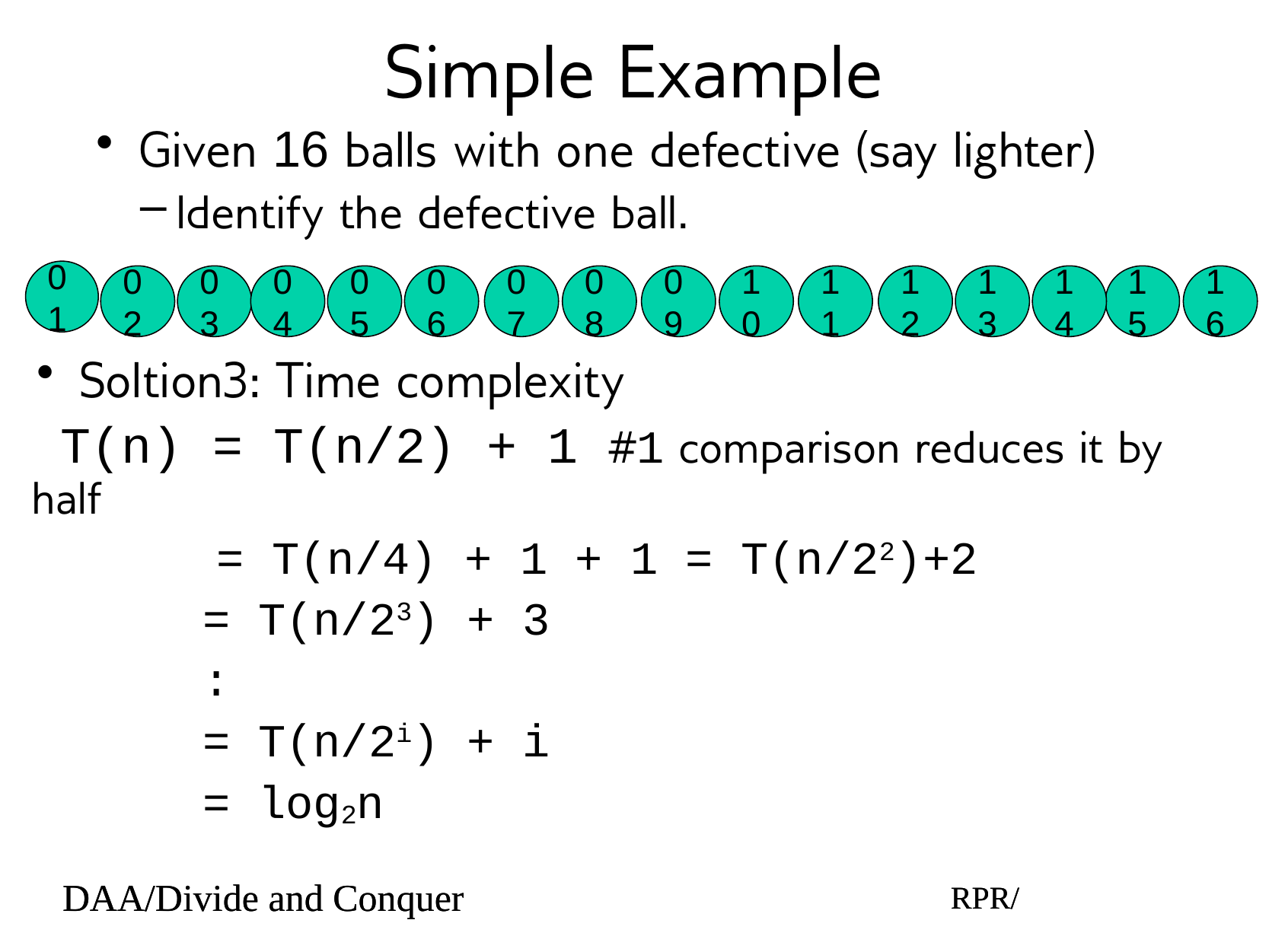

# Simple Example
Given 16 balls with one defective (say lighter)
Identify the defective ball.
01
02
03
04
05
06
07
08
09
10
11
12
13
14
15
16
Soltion3: Time complexity
T(n) = T(n/2) + 1 #1 comparison reduces it by half
 = T(n/4) + 1 + 1 = T(n/22)+2
= T(n/23) + 3
:
= T(n/2i) + i
= log2n
DAA/Divide and Conquer
RPR/
9